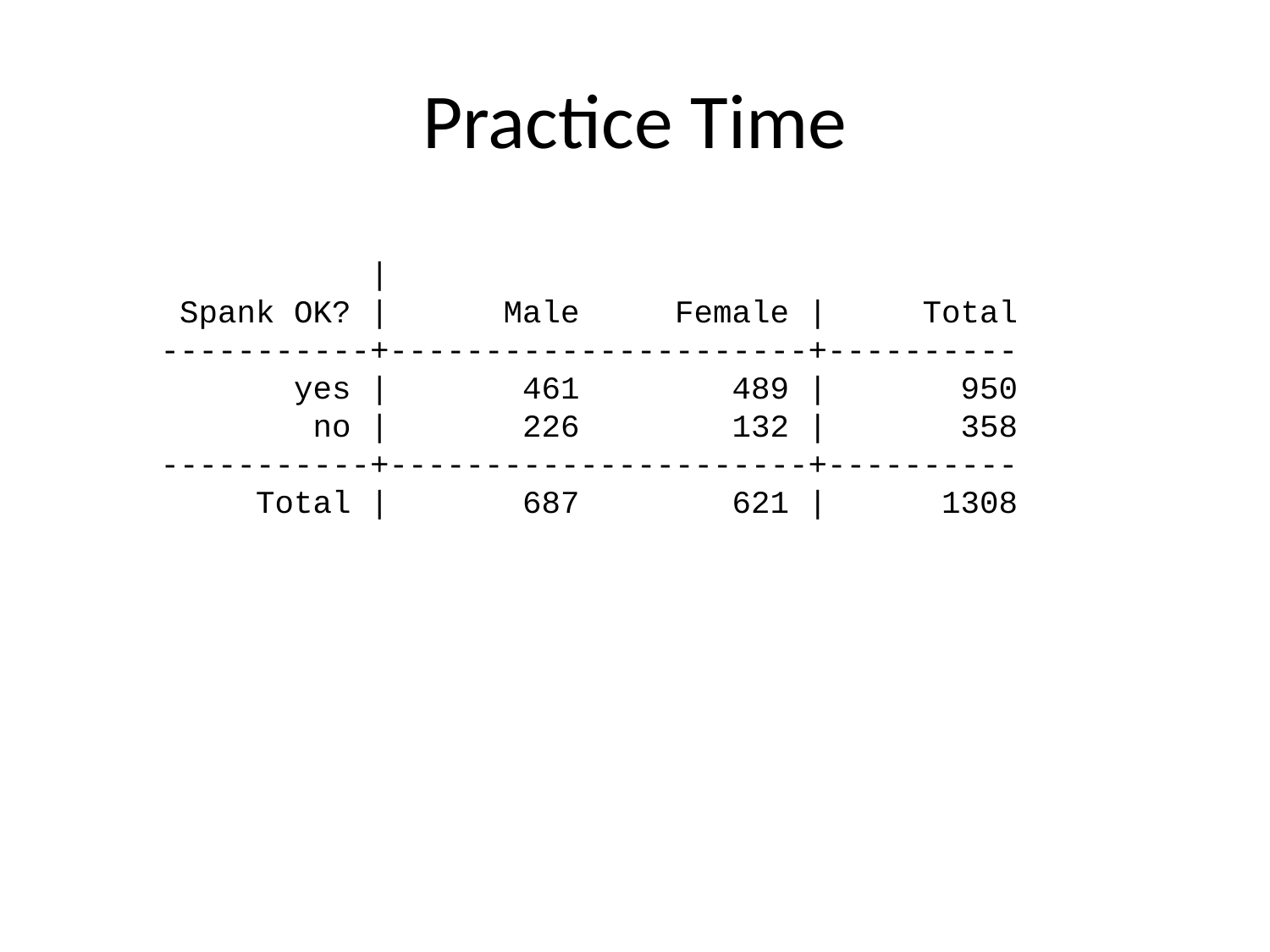

# Practice Time
           |
 Spank OK? |      Male     Female |     Total
-----------+----------------------+----------
       yes |       461        489 |       950
        no |       226        132 |       358
-----------+----------------------+----------
     Total |       687        621 |      1308